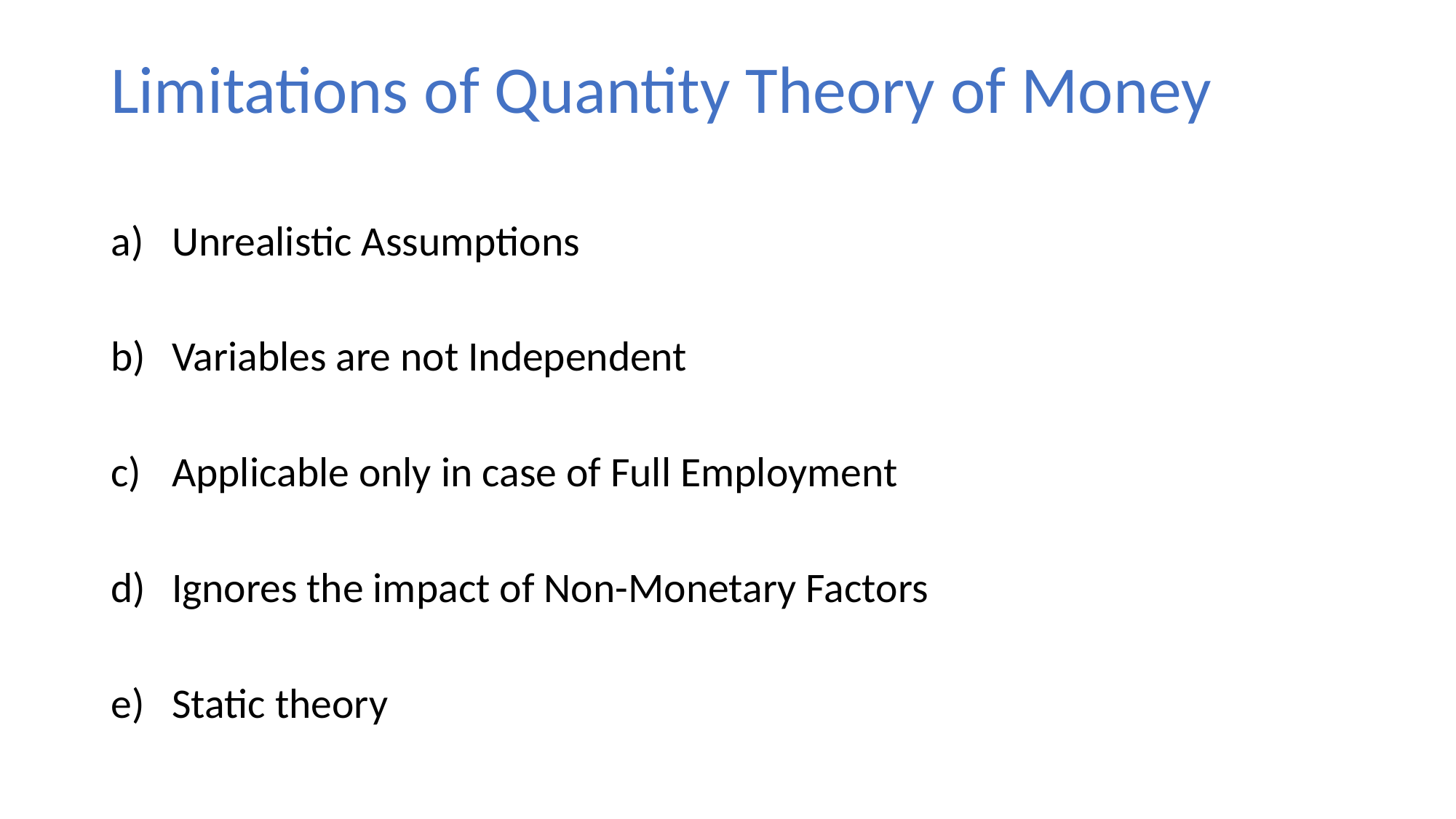

# Limitations of Quantity Theory of Money
Unrealistic Assumptions
Variables are not Independent
Applicable only in case of Full Employment
Ignores the impact of Non-Monetary Factors
Static theory